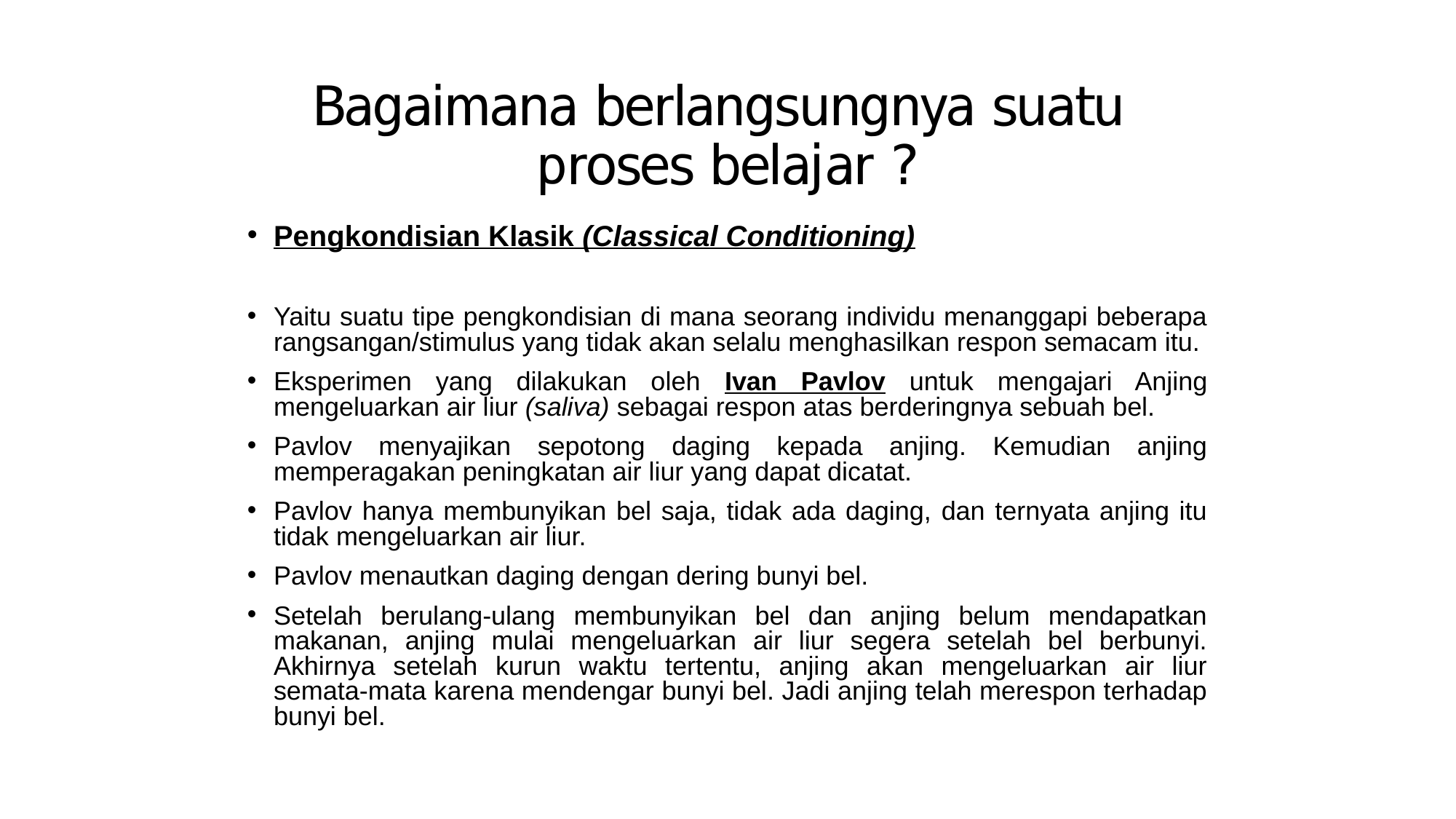

# Bagaimana berlangsungnya suatu proses belajar ?
Pengkondisian Klasik (Classical Conditioning)

Yaitu suatu tipe pengkondisian di mana seorang individu menanggapi beberapa rangsangan/stimulus yang tidak akan selalu menghasilkan respon semacam itu.
Eksperimen yang dilakukan oleh Ivan Pavlov untuk mengajari Anjing mengeluarkan air liur (saliva) sebagai respon atas berderingnya sebuah bel.
Pavlov menyajikan sepotong daging kepada anjing. Kemudian anjing memperagakan peningkatan air liur yang dapat dicatat.
Pavlov hanya membunyikan bel saja, tidak ada daging, dan ternyata anjing itu tidak mengeluarkan air liur.
Pavlov menautkan daging dengan dering bunyi bel.
Setelah berulang-ulang membunyikan bel dan anjing belum mendapatkan makanan, anjing mulai mengeluarkan air liur segera setelah bel berbunyi. Akhirnya setelah kurun waktu tertentu, anjing akan mengeluarkan air liur semata-mata karena mendengar bunyi bel. Jadi anjing telah merespon terhadap bunyi bel.